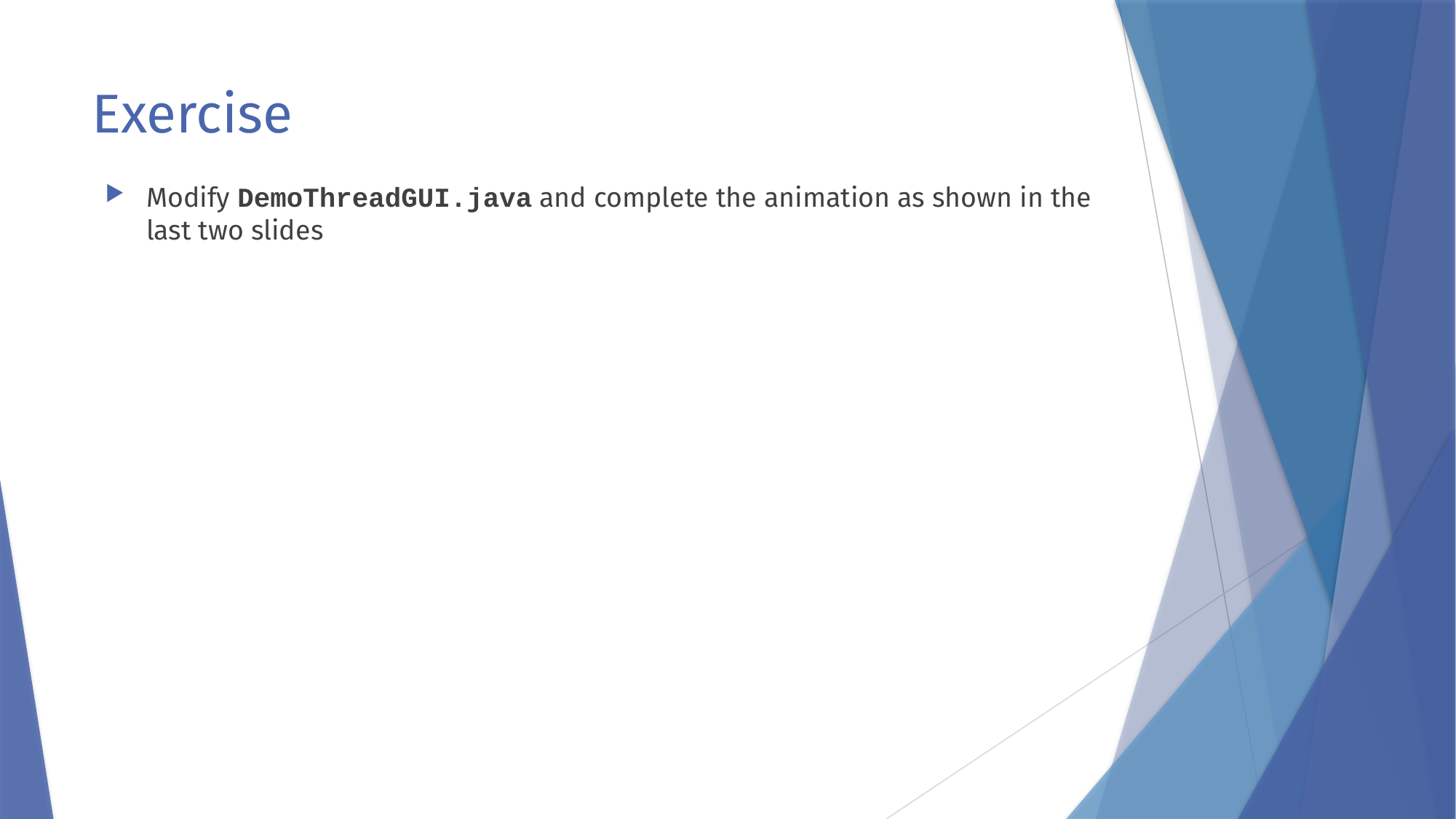

# Exercise
Modify DemoThreadGUI.java and complete the animation as shown in the last two slides